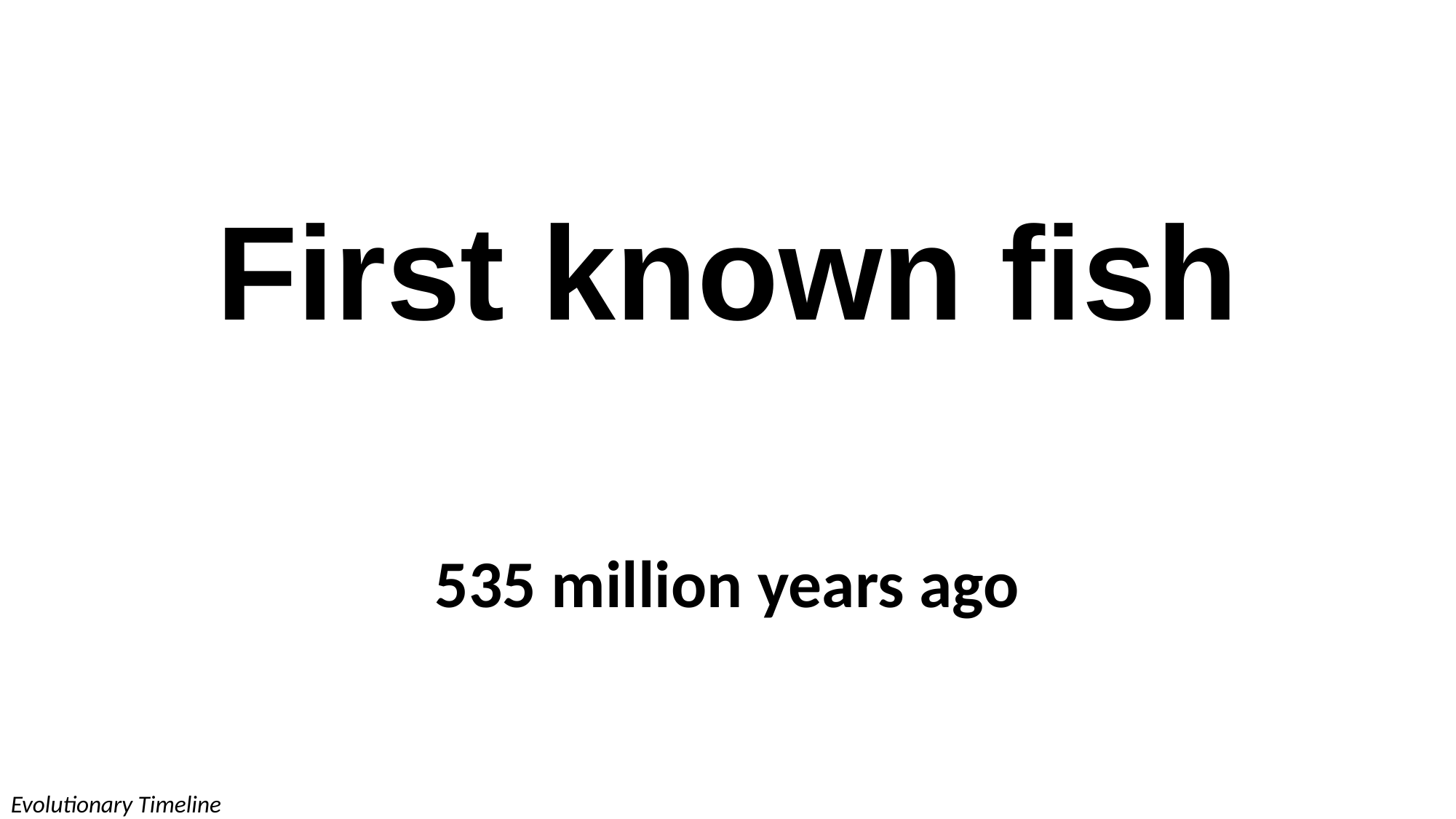

# First known fish
535 million years ago
Evolutionary Timeline